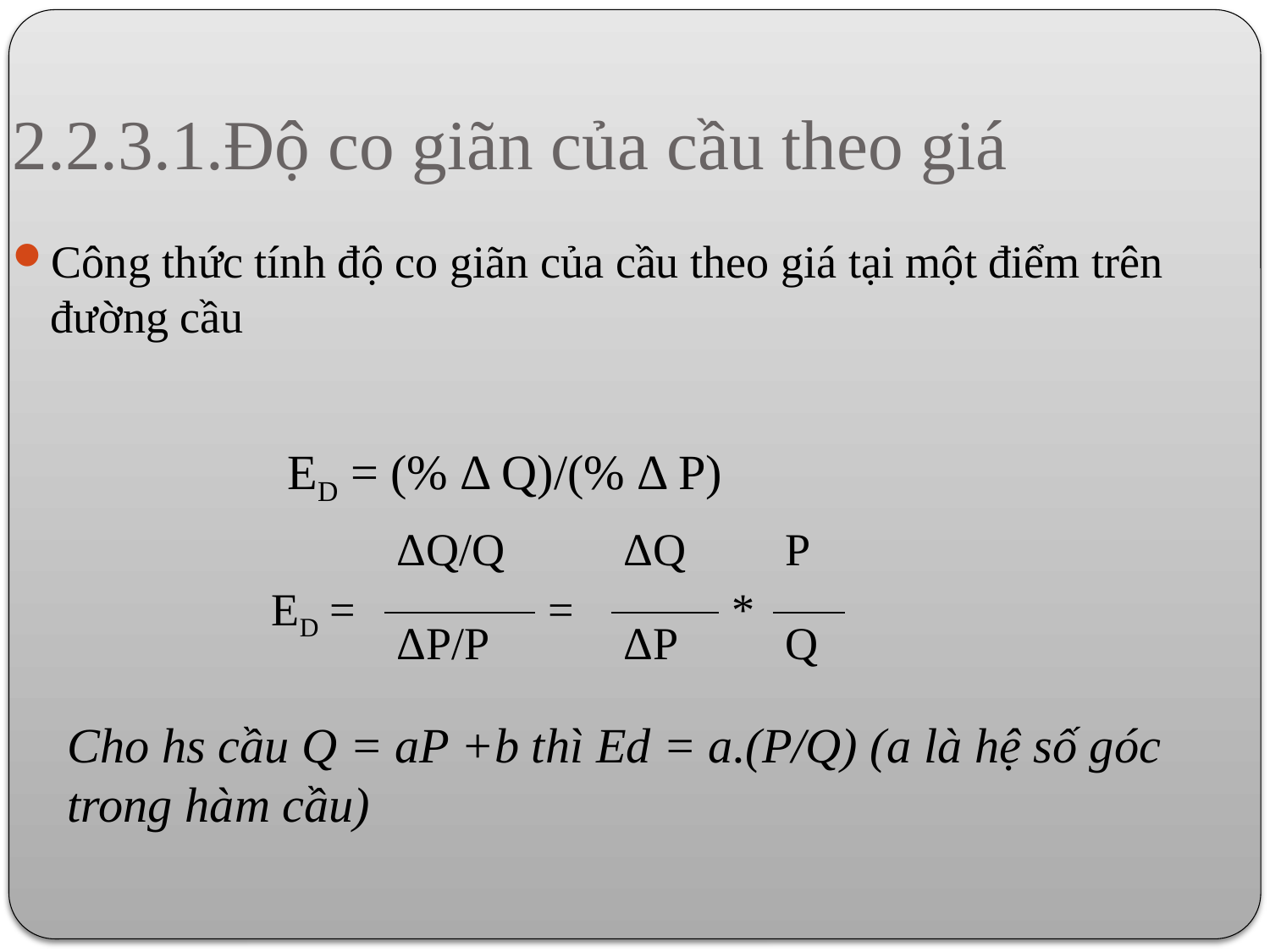

2.2.3.1.Độ co giãn của cầu theo giá
Công thức tính độ co giãn của cầu theo giá tại một điểm trên đường cầu

ED = (% Δ Q)/(% Δ P)

| ED = | ΔQ/Q | = | ΔQ | \* | P |
| --- | --- | --- | --- | --- | --- |
|  | ΔP/P |  | ΔP |  | Q |
Cho hs cầu Q = aP +b thì Ed = a.(P/Q) (a là hệ số góc trong hàm cầu)